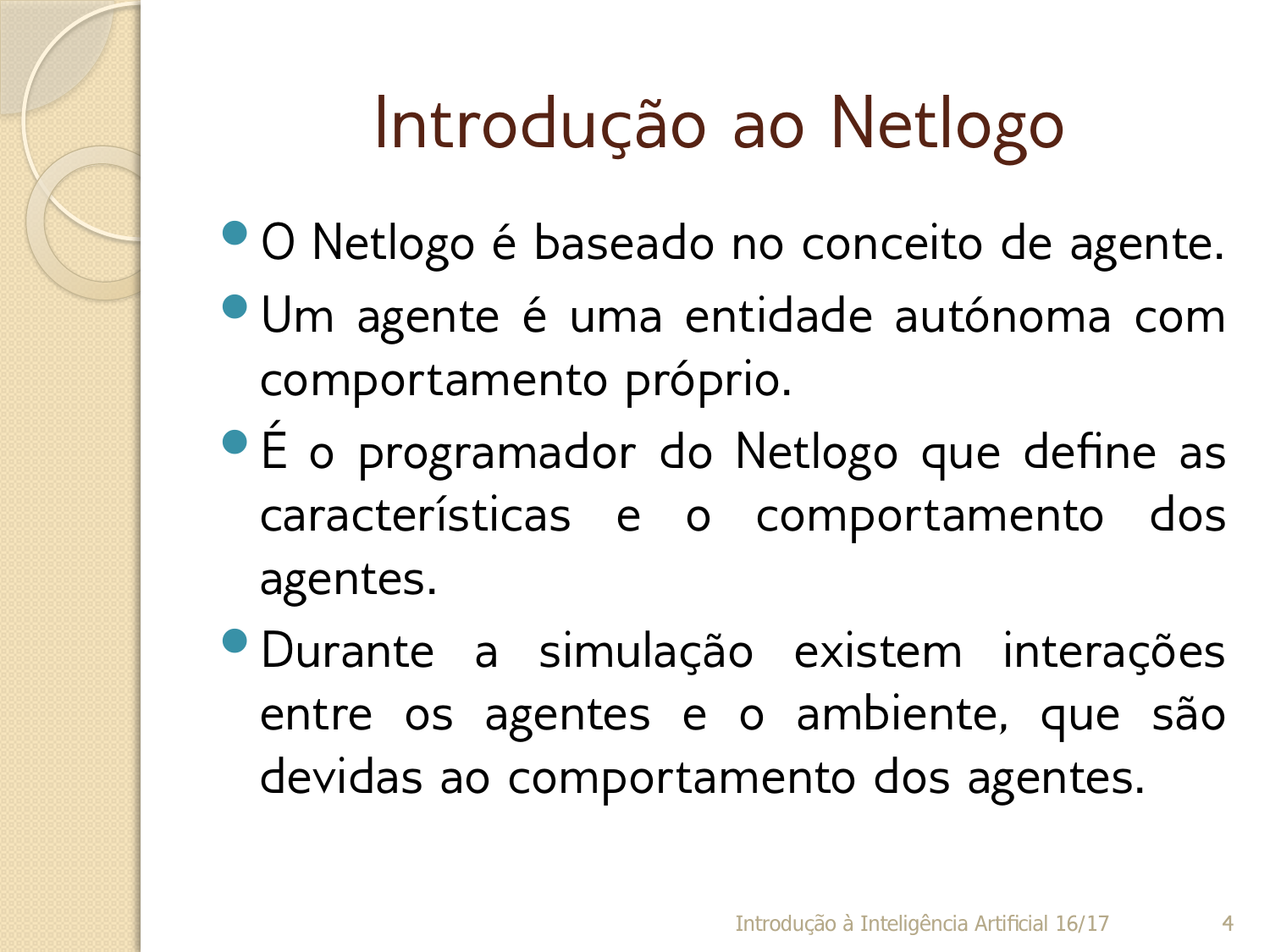

# Introdução ao Netlogo
O Netlogo é baseado no conceito de agente.
Um agente é uma entidade autónoma com comportamento próprio.
É o programador do Netlogo que define as características e o comportamento dos agentes.
Durante a simulação existem interações entre os agentes e o ambiente, que são devidas ao comportamento dos agentes.
Introdução à Inteligência Artificial 16/17
4